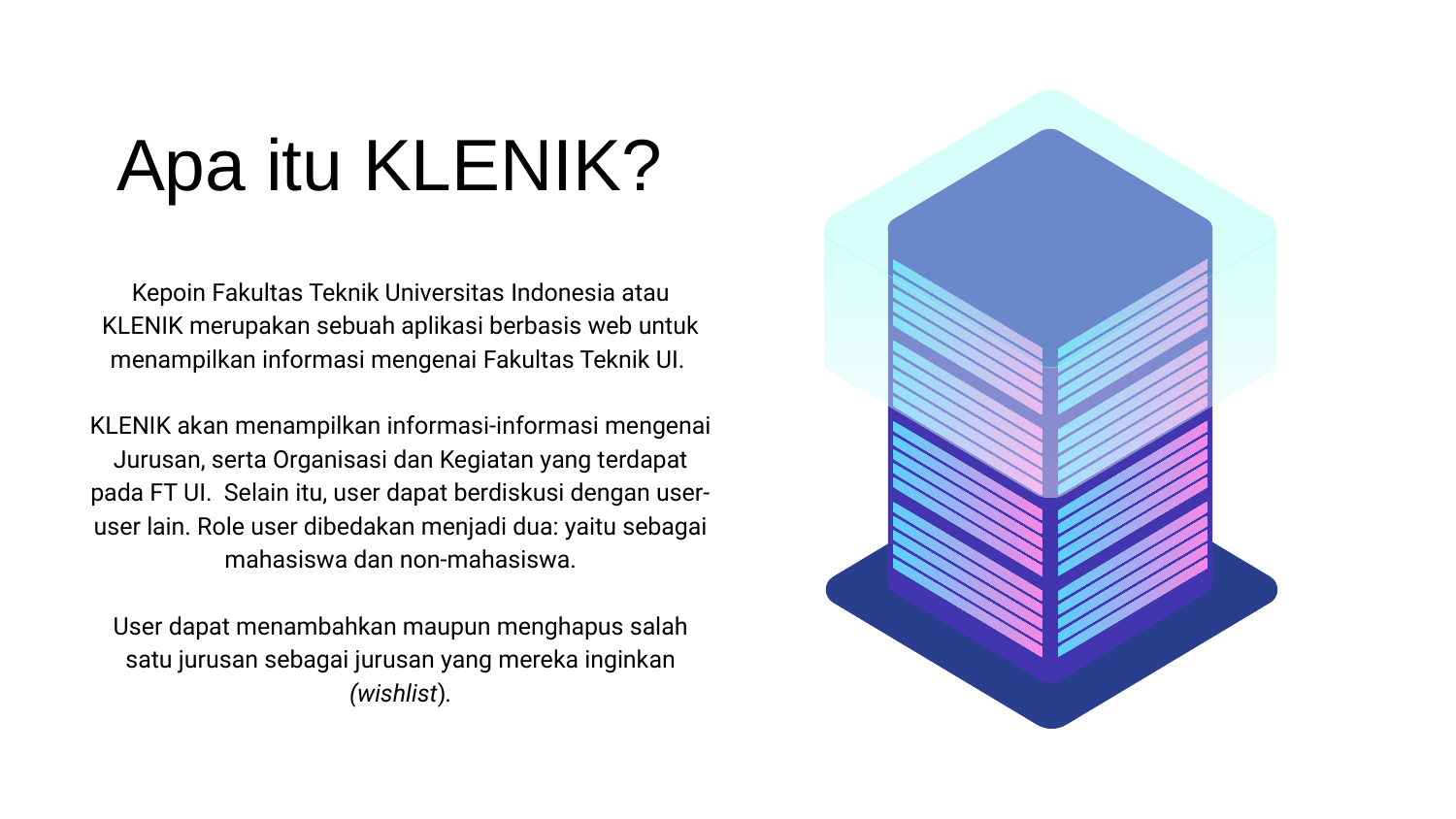

# Apa itu KLENIK?
Kepoin Fakultas Teknik Universitas Indonesia atau KLENIK merupakan sebuah aplikasi berbasis web untuk menampilkan informasi mengenai Fakultas Teknik UI.

KLENIK akan menampilkan informasi-informasi mengenai Jurusan, serta Organisasi dan Kegiatan yang terdapat pada FT UI.  Selain itu, user dapat berdiskusi dengan user-user lain. Role user dibedakan menjadi dua: yaitu sebagai mahasiswa dan non-mahasiswa.

User dapat menambahkan maupun menghapus salah satu jurusan sebagai jurusan yang mereka inginkan (wishlist).